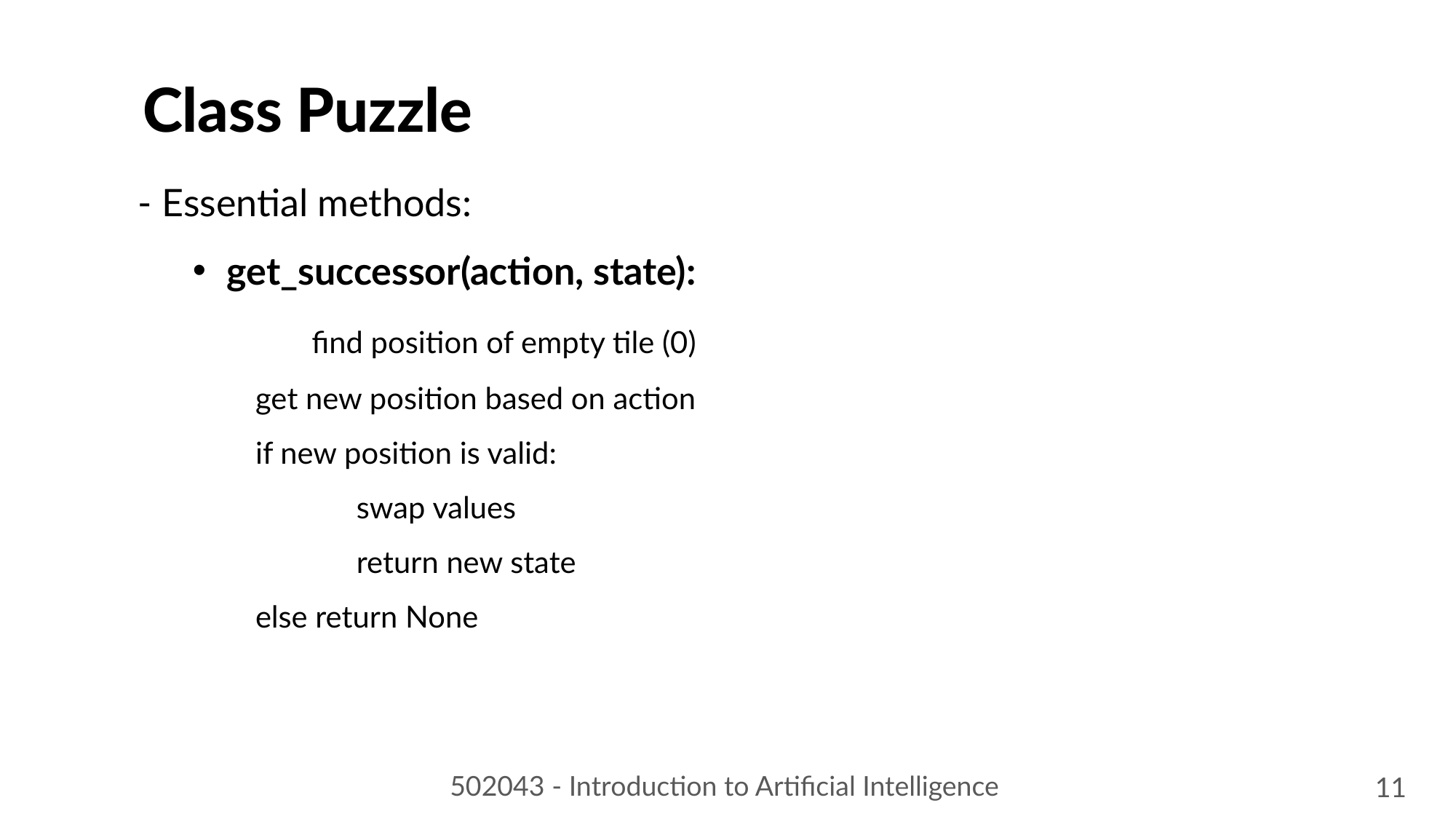

Class Puzzle
- Essential methods:
get_successor(action, state):
	 find position of empty tile (0)
        get new position based on action
        if new position is valid:
swap values
return new state
        else return None
502043 - Introduction to Artificial Intelligence
11